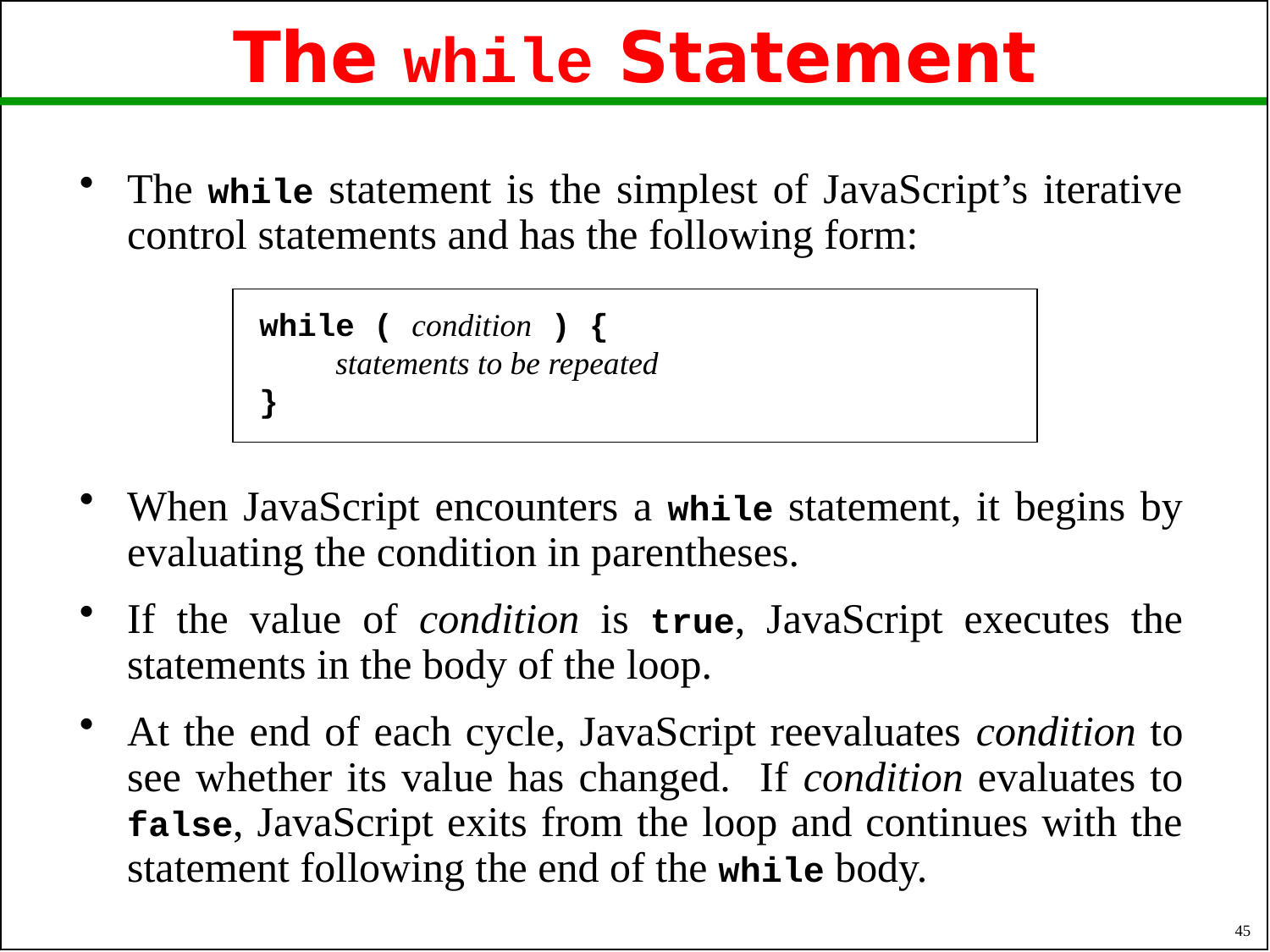

# The while Statement
The while statement is the simplest of JavaScript’s iterative control statements and has the following form:

while ( condition ) {
    statements to be repeated
}

while ( condition ) {
    statements to be repeated
}

When JavaScript encounters a while statement, it begins by evaluating the condition in parentheses.
If the value of condition is true, JavaScript executes the statements in the body of the loop.
At the end of each cycle, JavaScript reevaluates condition to see whether its value has changed.  If condition evaluates to false, JavaScript exits from the loop and continues with the statement following the end of the while body.
45